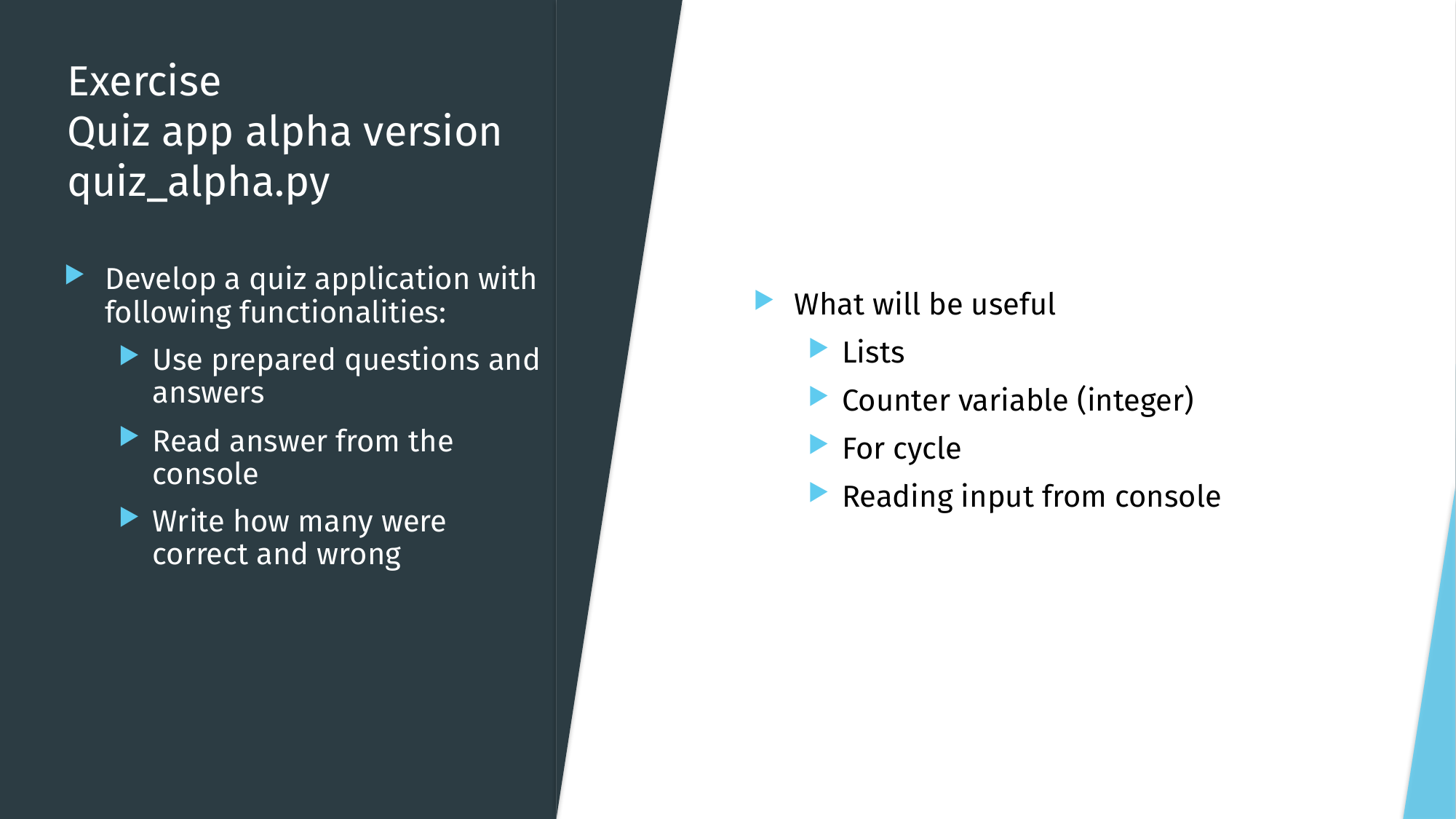

# Exercise Quiz app alpha version quiz_alpha.py

What will be useful
Lists
Counter variable (integer)
For cycle
Reading input from console
Develop a quiz application with following functionalities:
Use prepared questions and answers
Read answer from the console
Write how many were correct and wrong